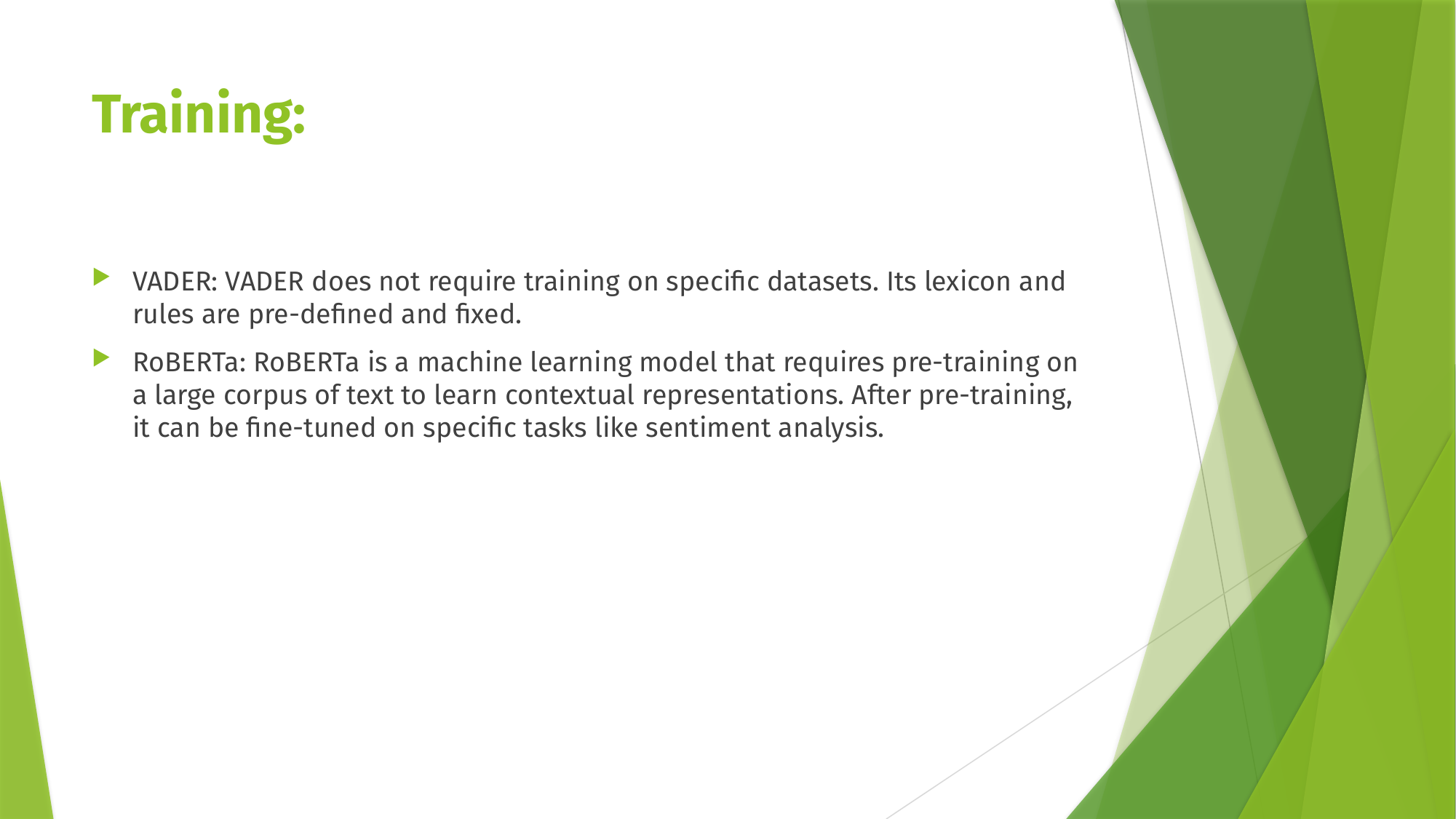

# Training:
VADER: VADER does not require training on specific datasets. Its lexicon and rules are pre-defined and fixed.
RoBERTa: RoBERTa is a machine learning model that requires pre-training on a large corpus of text to learn contextual representations. After pre-training, it can be fine-tuned on specific tasks like sentiment analysis.